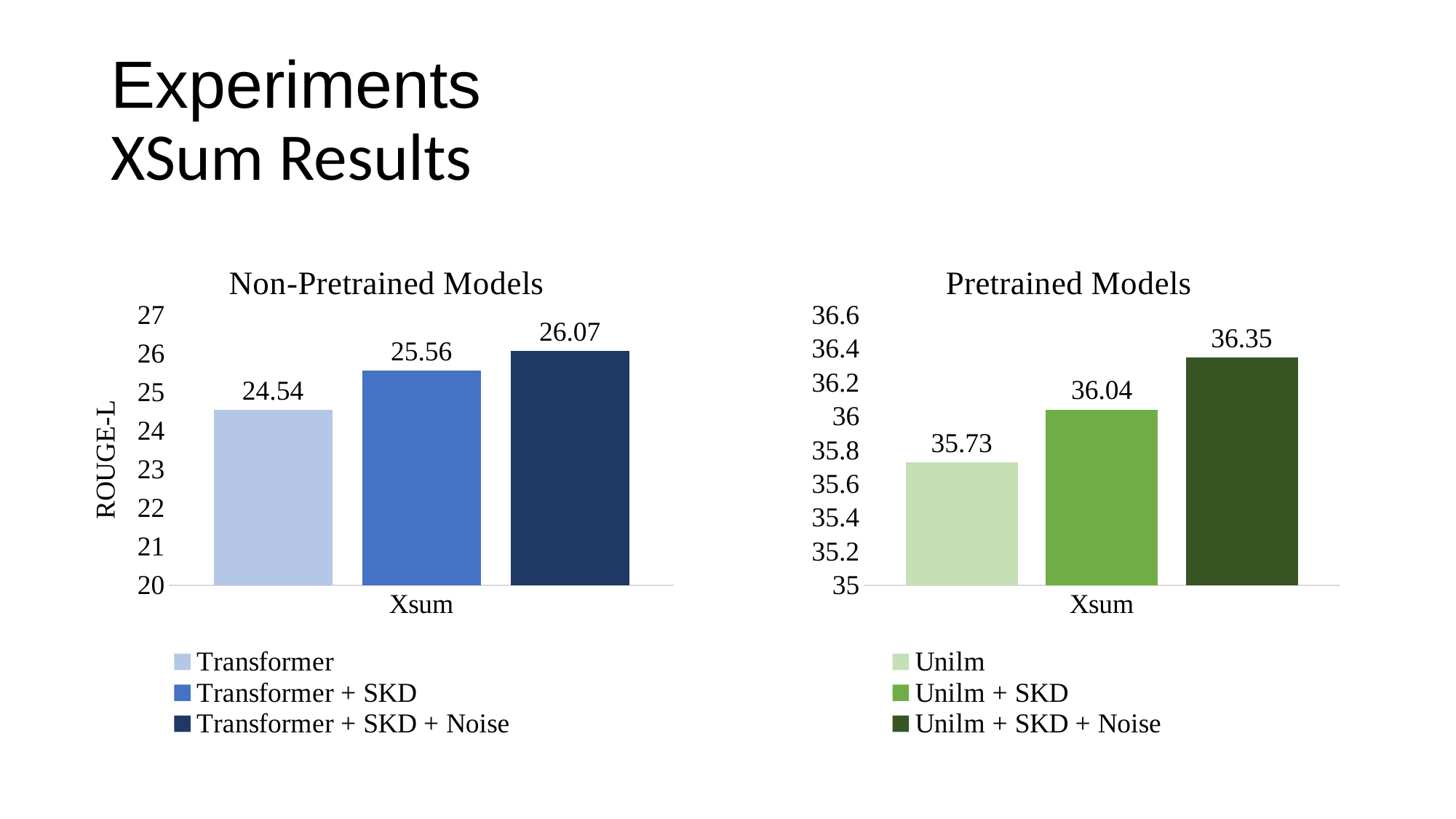

# Experiments XSum Results

### Chart: Non-Pretrained Models

| Category | Transformer | Transformer + SKD | Transformer + SKD + Noise |
|---|---|---|---|
| Xsum | 24.54 | 25.56 | 26.07 |

### Chart: Pretrained Models

| Category | Unilm | Unilm + SKD | Unilm + SKD + Noise |
|---|---|---|---|
| Xsum | 35.73 | 36.04 | 36.35 |